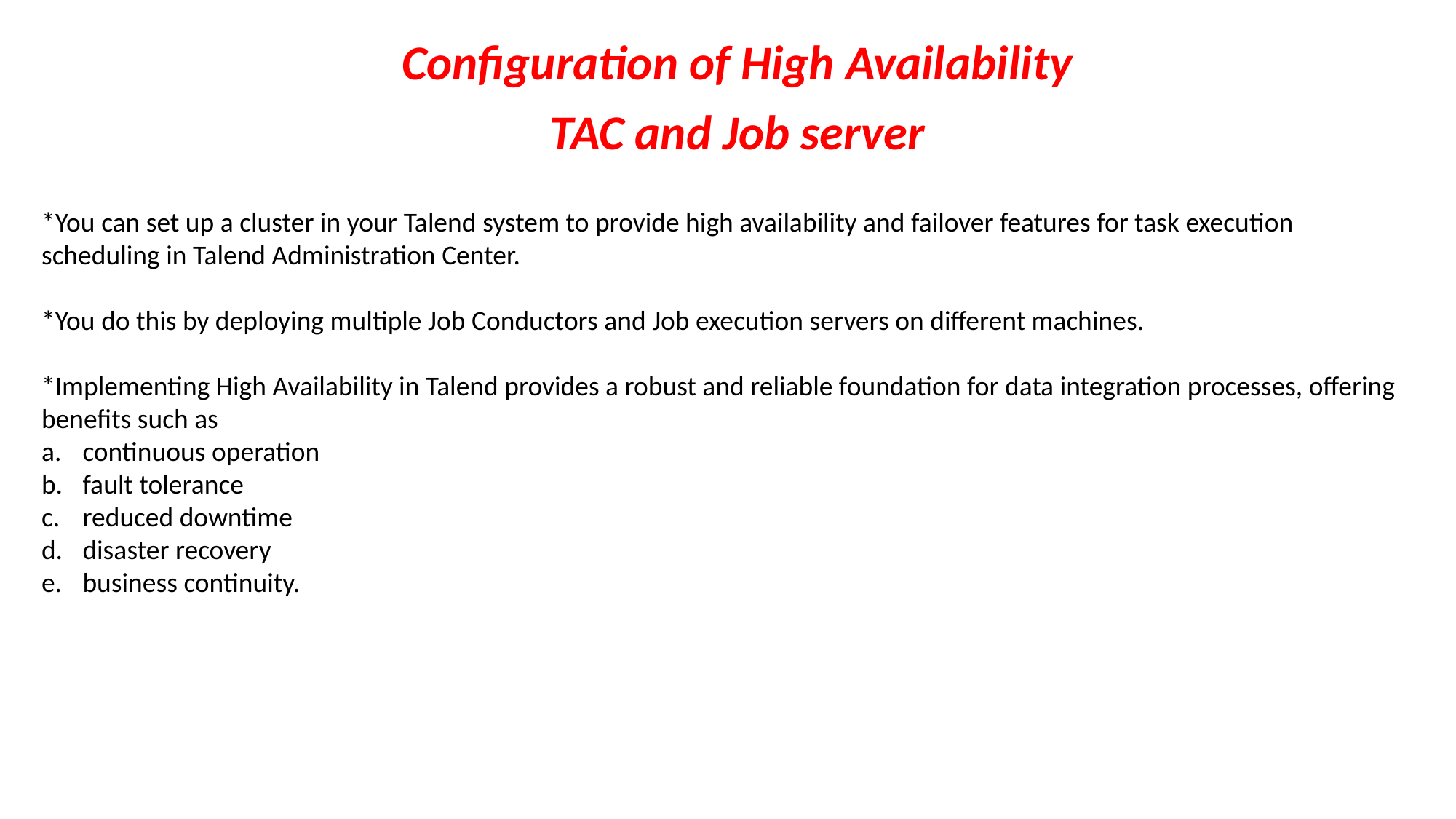

Configuration of High Availability
TAC and Job server

*You can set up a cluster in your Talend system to provide high availability and failover features for task execution scheduling in Talend Administration Center.

*You do this by deploying multiple Job Conductors and Job execution servers on different machines.

*Implementing High Availability in Talend provides a robust and reliable foundation for data integration processes, offering benefits such as
continuous operation
fault tolerance
reduced downtime
disaster recovery
business continuity.